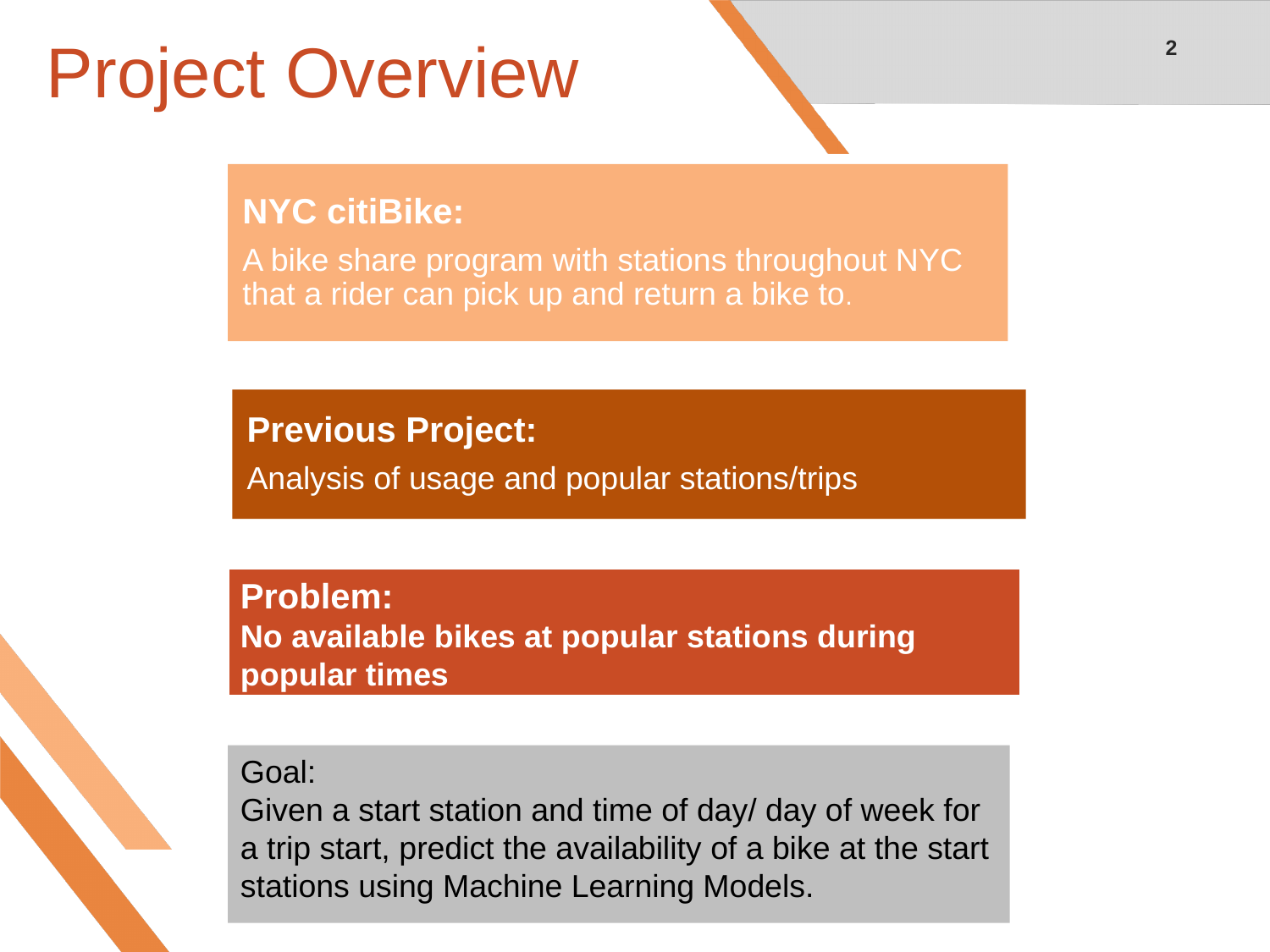

# Project Overview
2
NYC citiBike:
A bike share program with stations throughout NYC that a rider can pick up and return a bike to.
Previous Project:
Analysis of usage and popular stations/trips
Problem:
No available bikes at popular stations during popular times
Goal:
Given a start station and time of day/ day of week for a trip start, predict the availability of a bike at the start stations using Machine Learning Models.